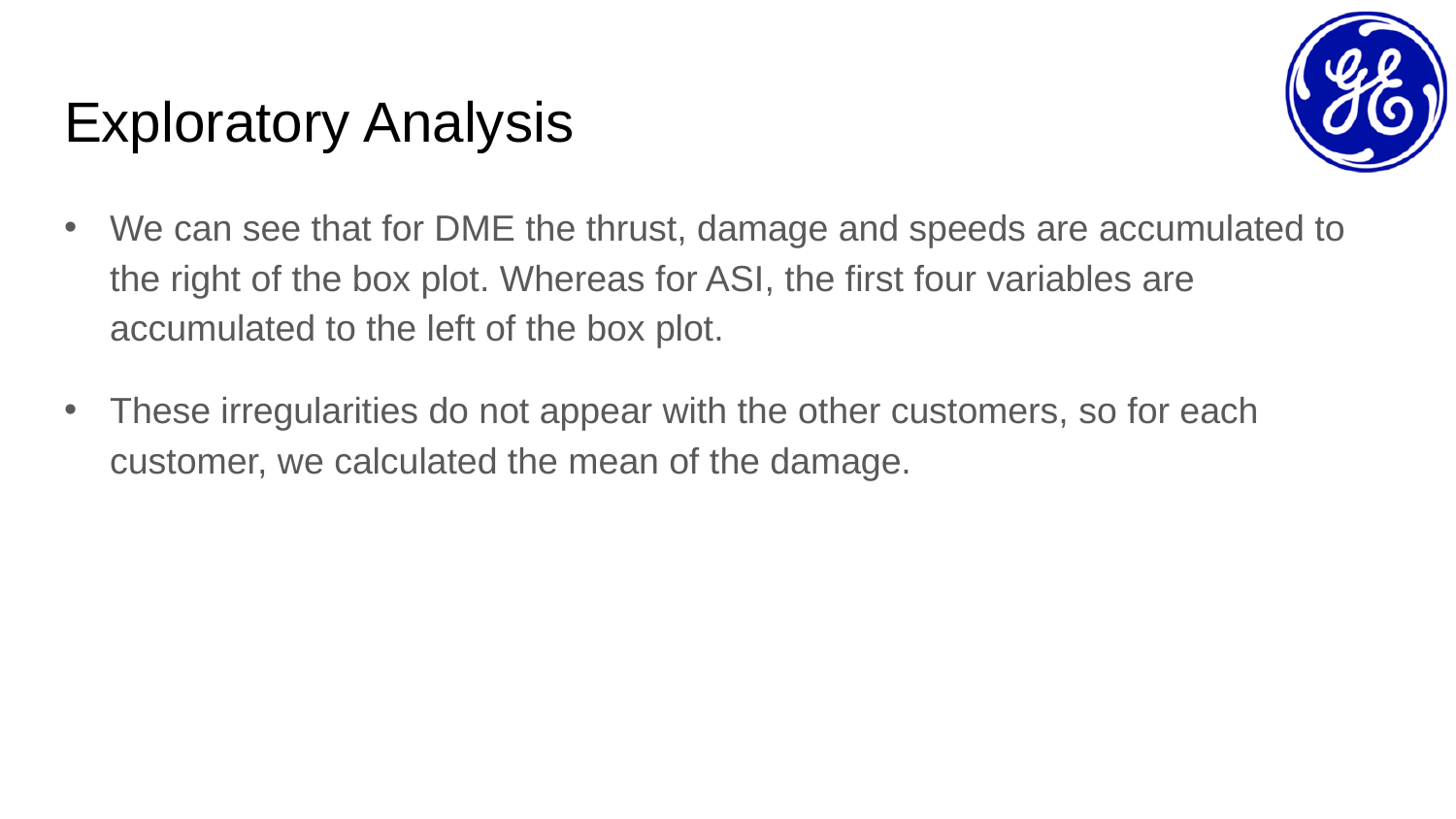

# Exploratory Analysis
We can see that for DME the thrust, damage and speeds are accumulated to the right of the box plot. Whereas for ASI, the first four variables are accumulated to the left of the box plot.
These irregularities do not appear with the other customers, so for each customer, we calculated the mean of the damage.